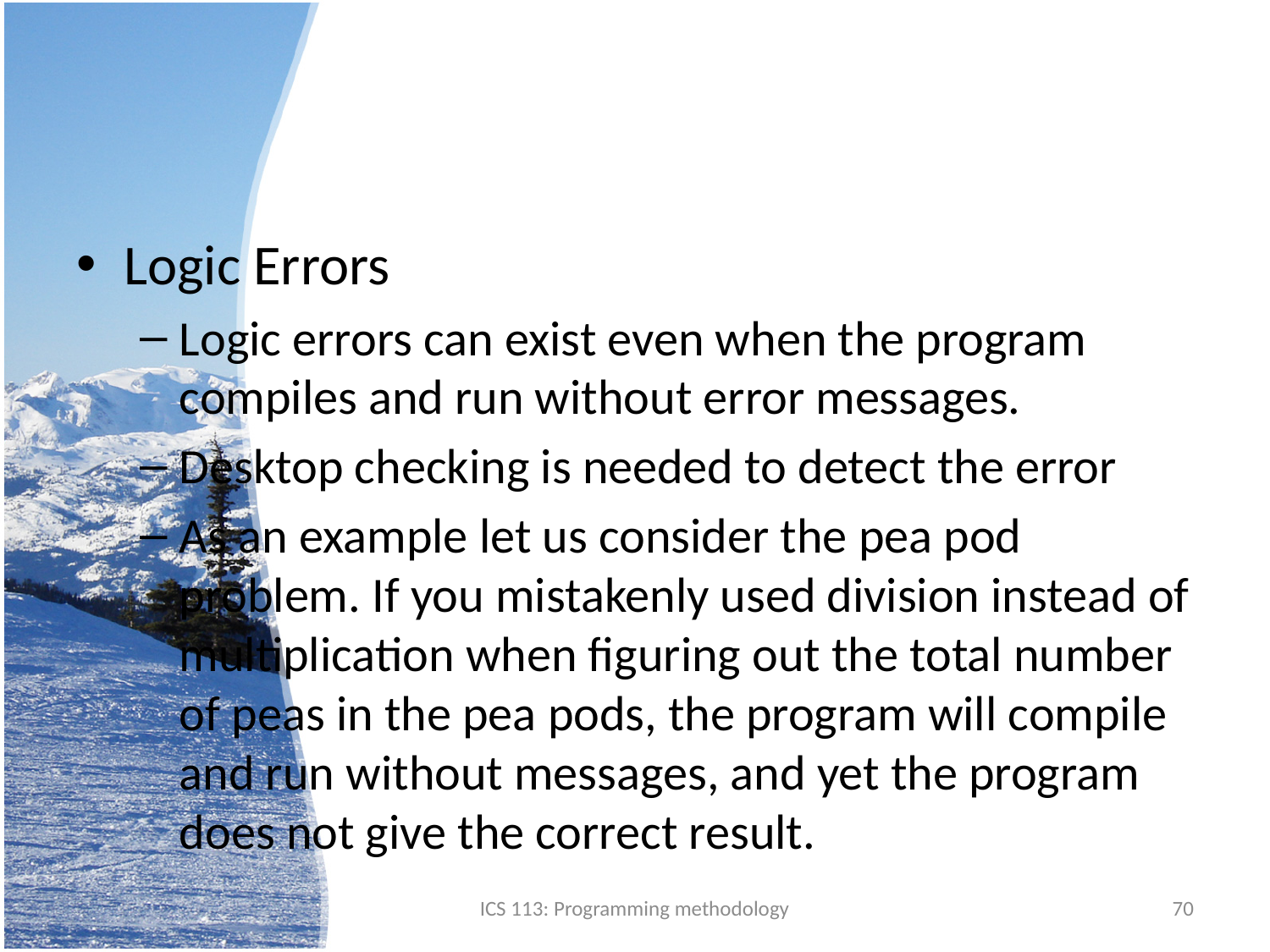

#
Logic Errors
Logic errors can exist even when the program compiles and run without error messages.
Desktop checking is needed to detect the error
As an example let us consider the pea pod problem. If you mistakenly used division instead of multiplication when figuring out the total number of peas in the pea pods, the program will compile and run without messages, and yet the program does not give the correct result.

ICS 113: Programming methodology
70